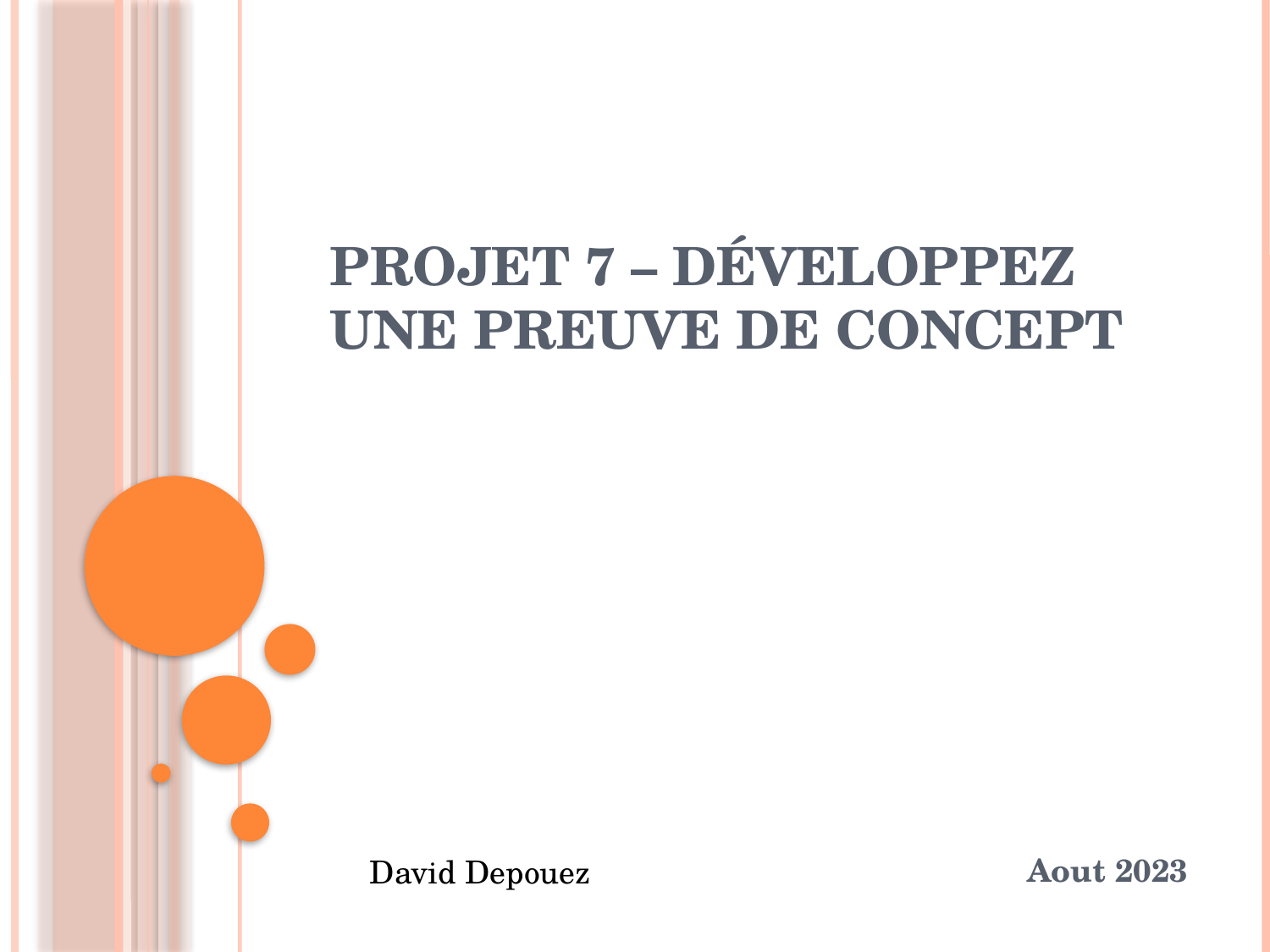

# Projet 7 – Développez une preuve de concept
Aout 2023
David Depouez